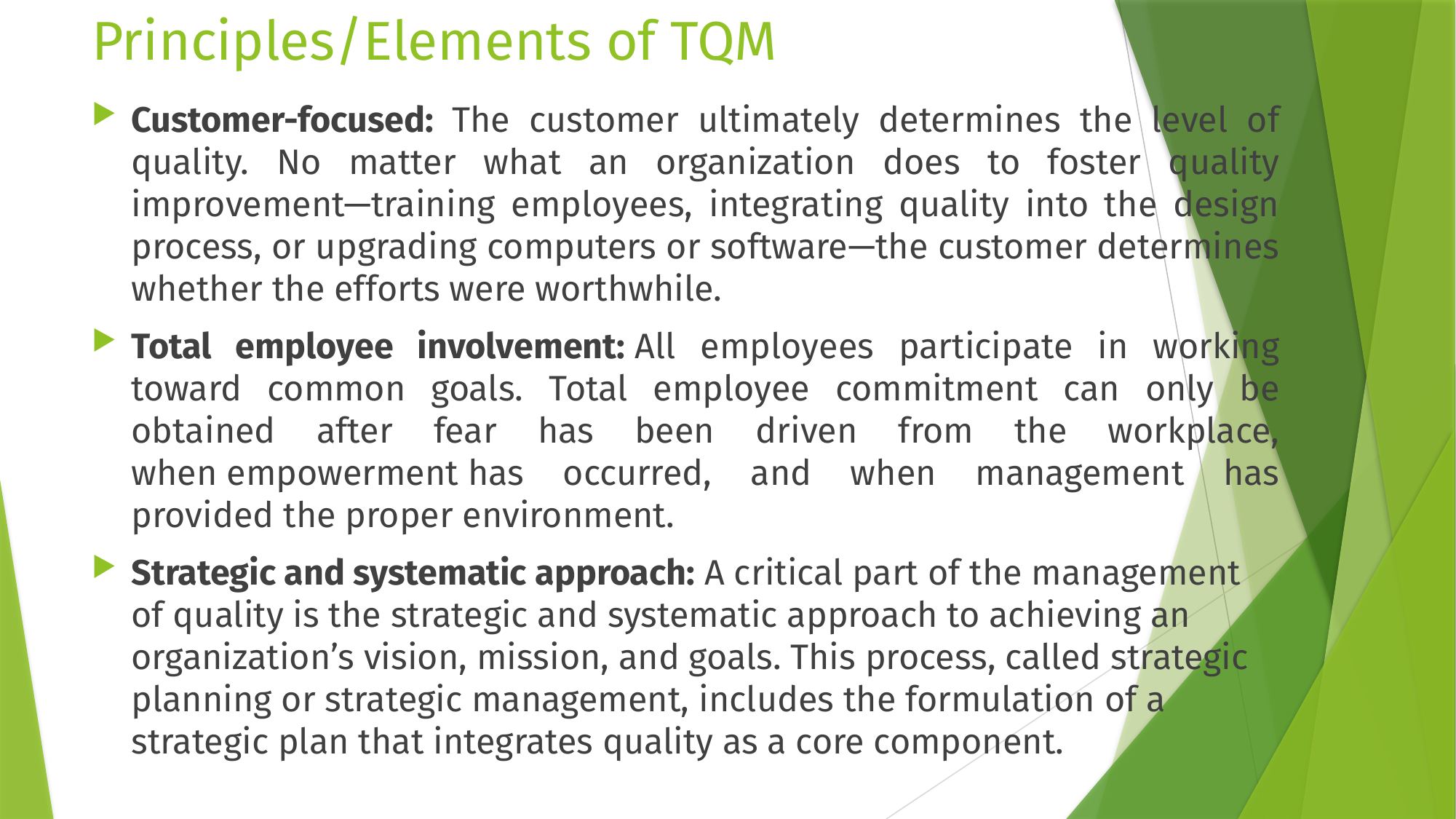

# Principles/Elements of TQM
Customer-focused: The customer ultimately determines the level of quality. No matter what an organization does to foster quality improvement—training employees, integrating quality into the design process, or upgrading computers or software—the customer determines whether the efforts were worthwhile.
Total employee involvement: All employees participate in working toward common goals. Total employee commitment can only be obtained after fear has been driven from the workplace, when empowerment has occurred, and when management has provided the proper environment.
Strategic and systematic approach: A critical part of the management of quality is the strategic and systematic approach to achieving an organization’s vision, mission, and goals. This process, called strategic planning or strategic management, includes the formulation of a strategic plan that integrates quality as a core component.